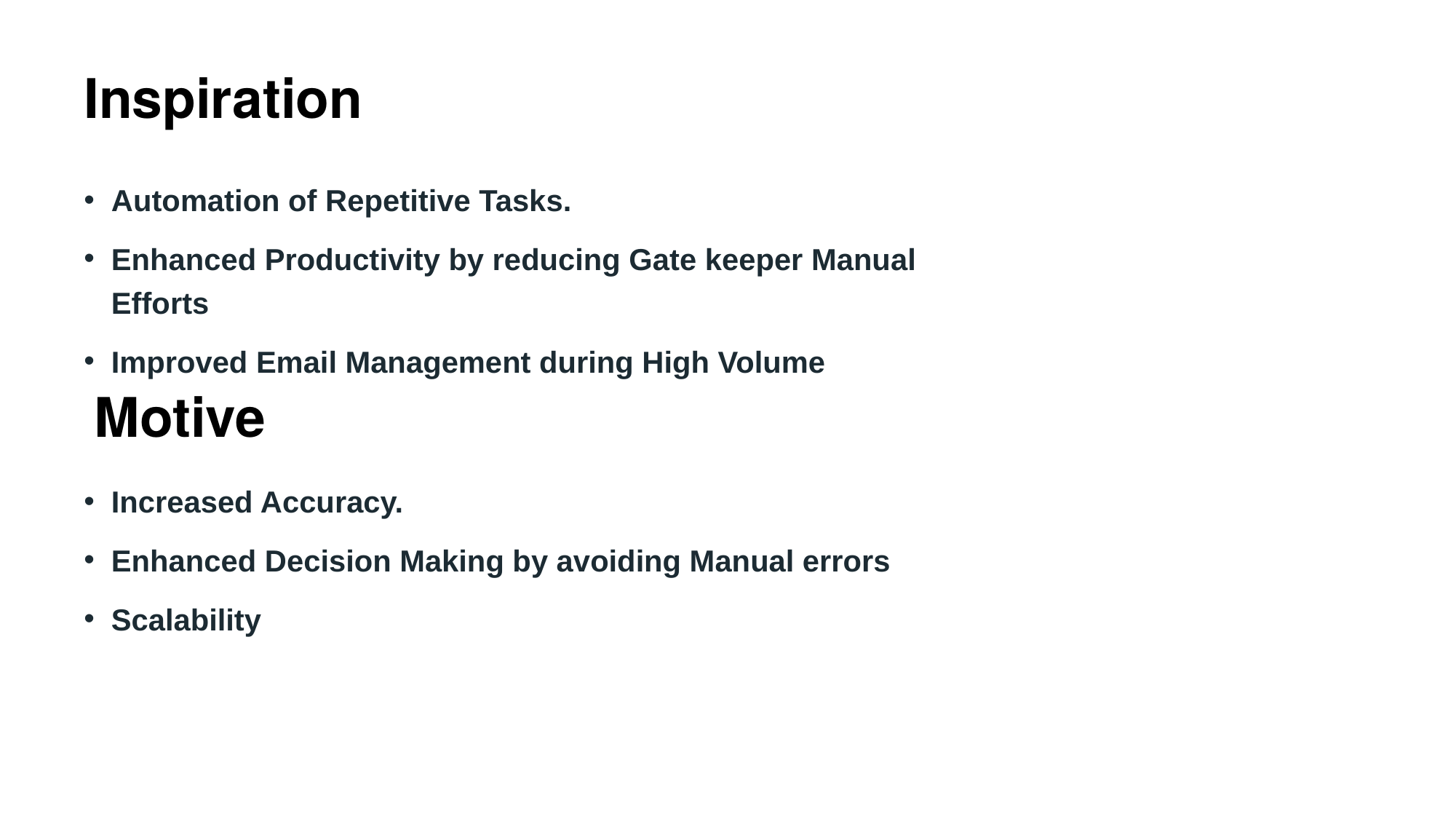

# Inspiration
Automation of Repetitive Tasks.
Enhanced Productivity by reducing Gate keeper Manual Efforts
Improved Email Management during High Volume
Motive
Increased Accuracy.
Enhanced Decision Making by avoiding Manual errors
Scalability